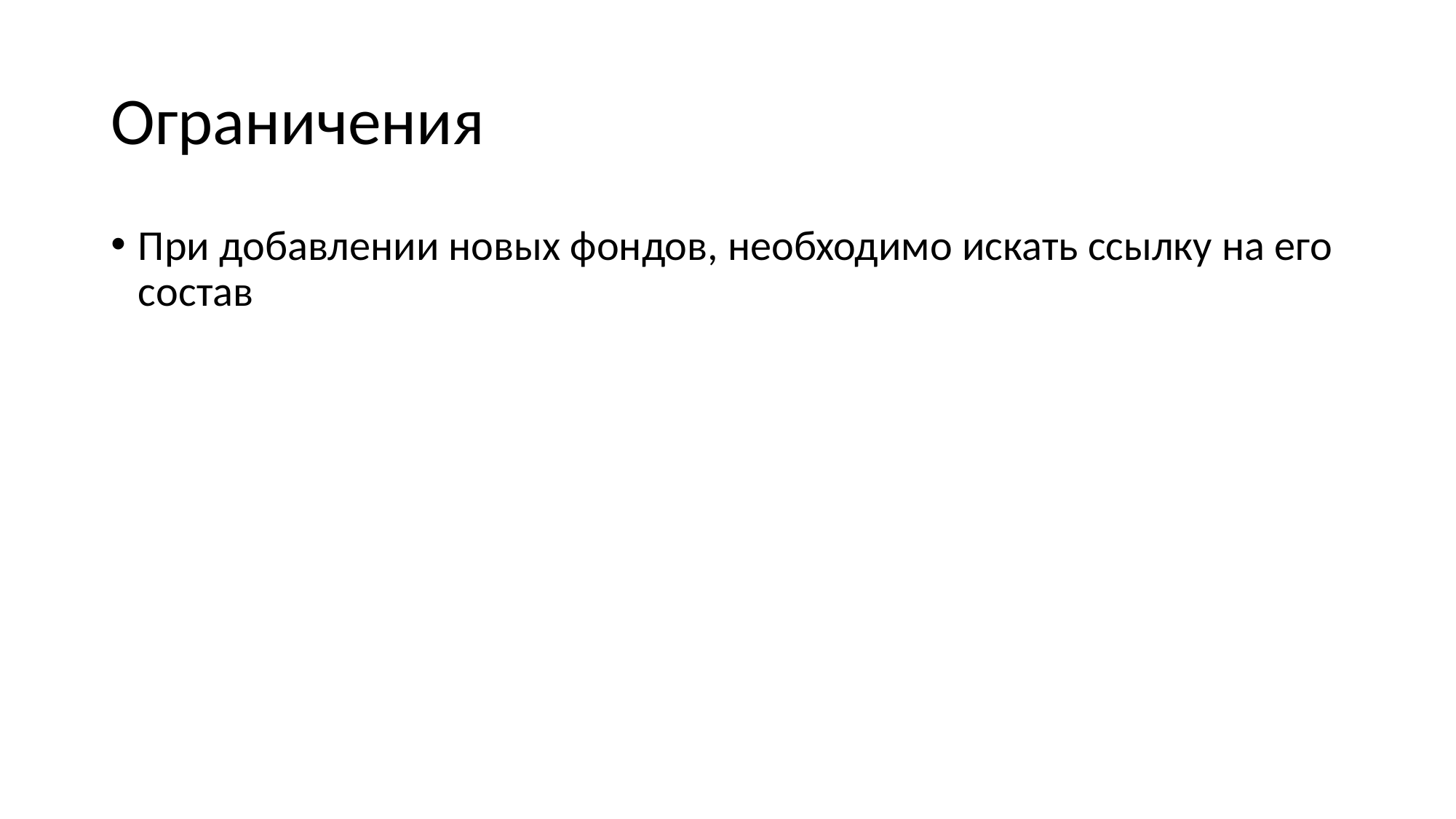

# Ограничения
При добавлении новых фондов, необходимо искать ссылку на его состав